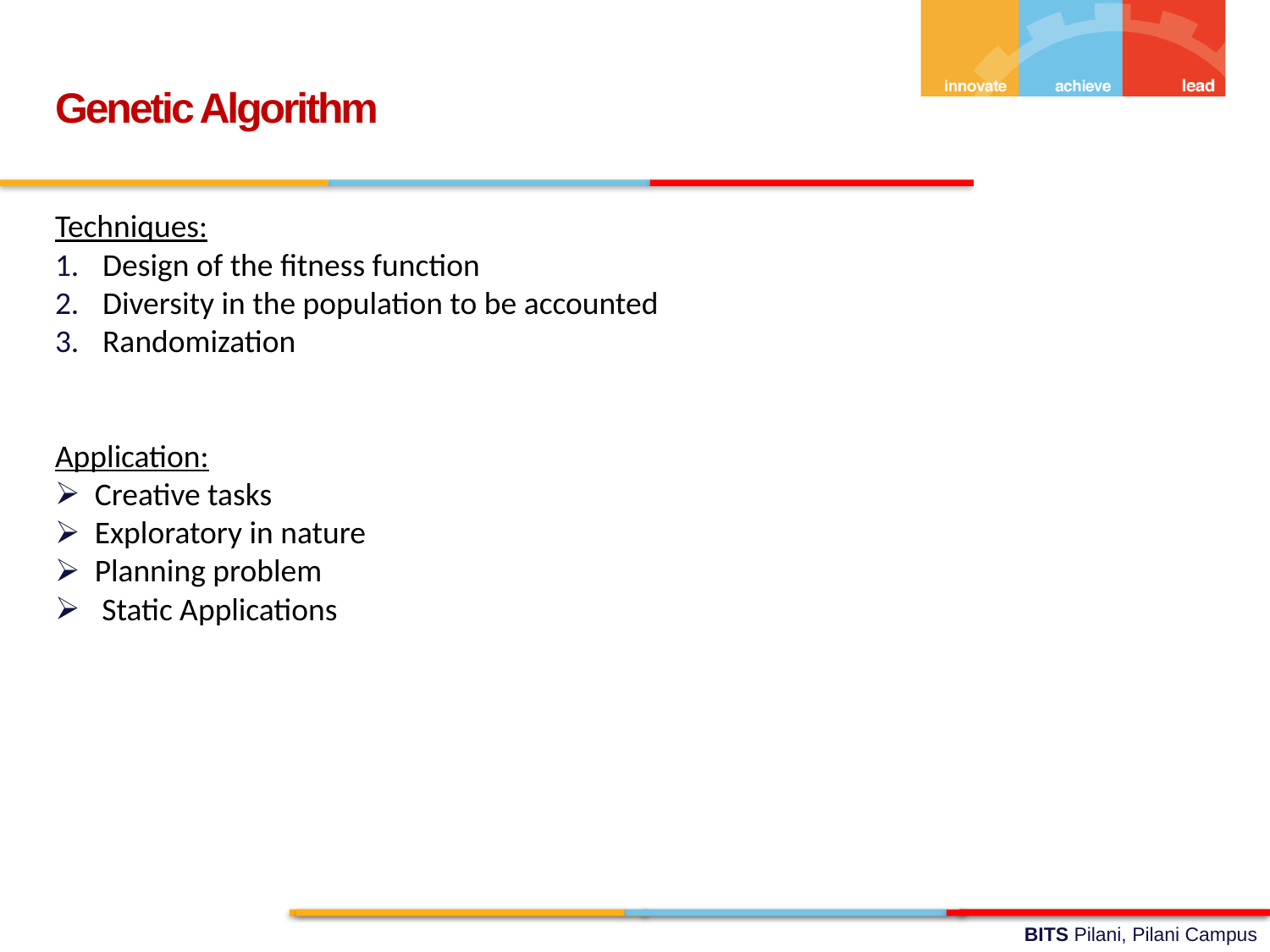

Genetic Algorithm
Techniques:
Design of the fitness function
Diversity in the population to be accounted
Randomization

Application:
Creative tasks
Exploratory in nature
Planning problem
 Static Applications